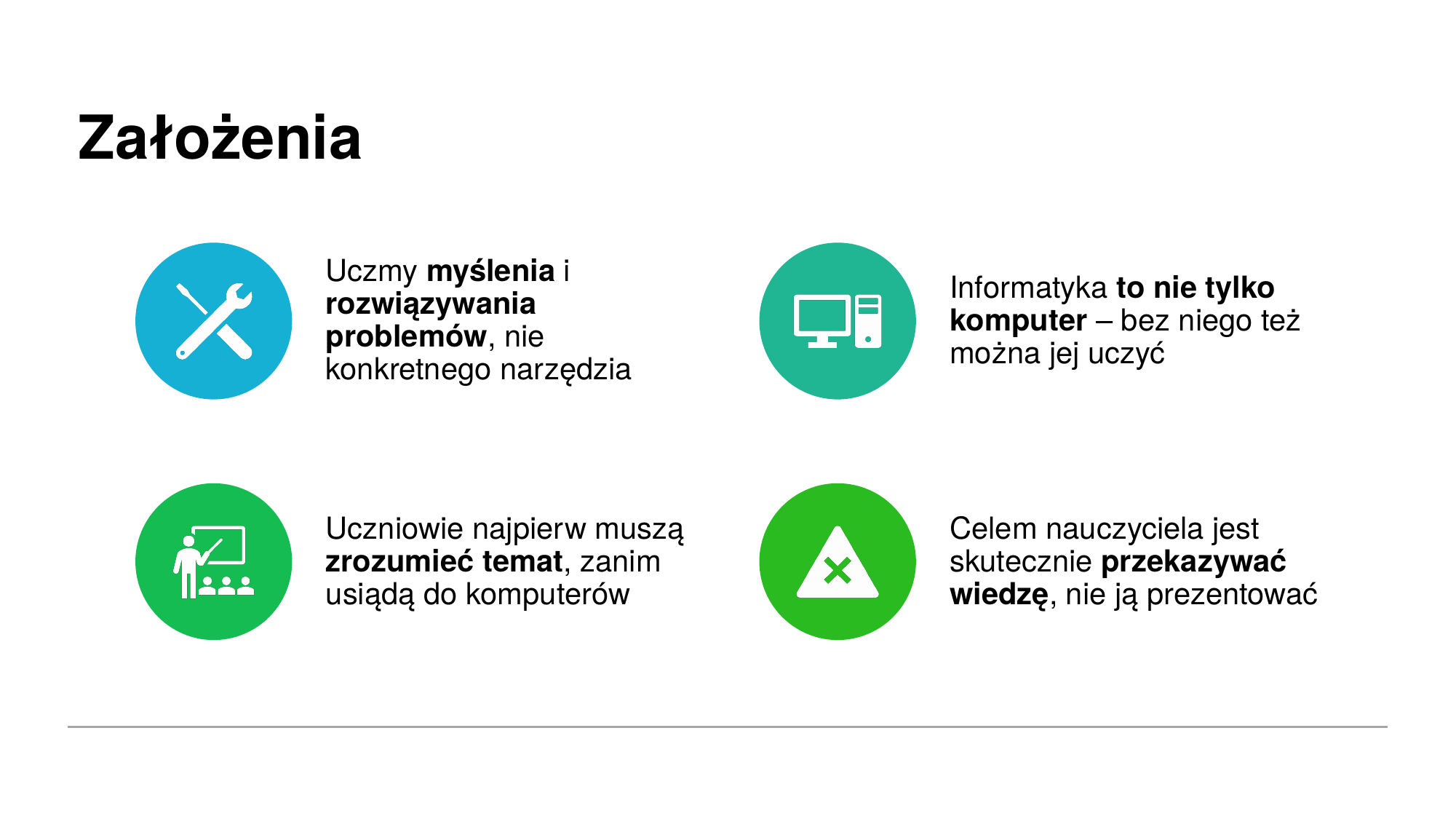

# Założenia
Uczmy myślenia i rozwiązywania problemów, nie
konkretnego narzędzia
Informatyka to nie tylko komputer – bez niego też
można jej uczyć
Uczniowie najpierw muszą zrozumieć temat, zanim
usiądą do komputerów
Celem nauczyciela jest skutecznie przekazywać
wiedzę, nie ją prezentować